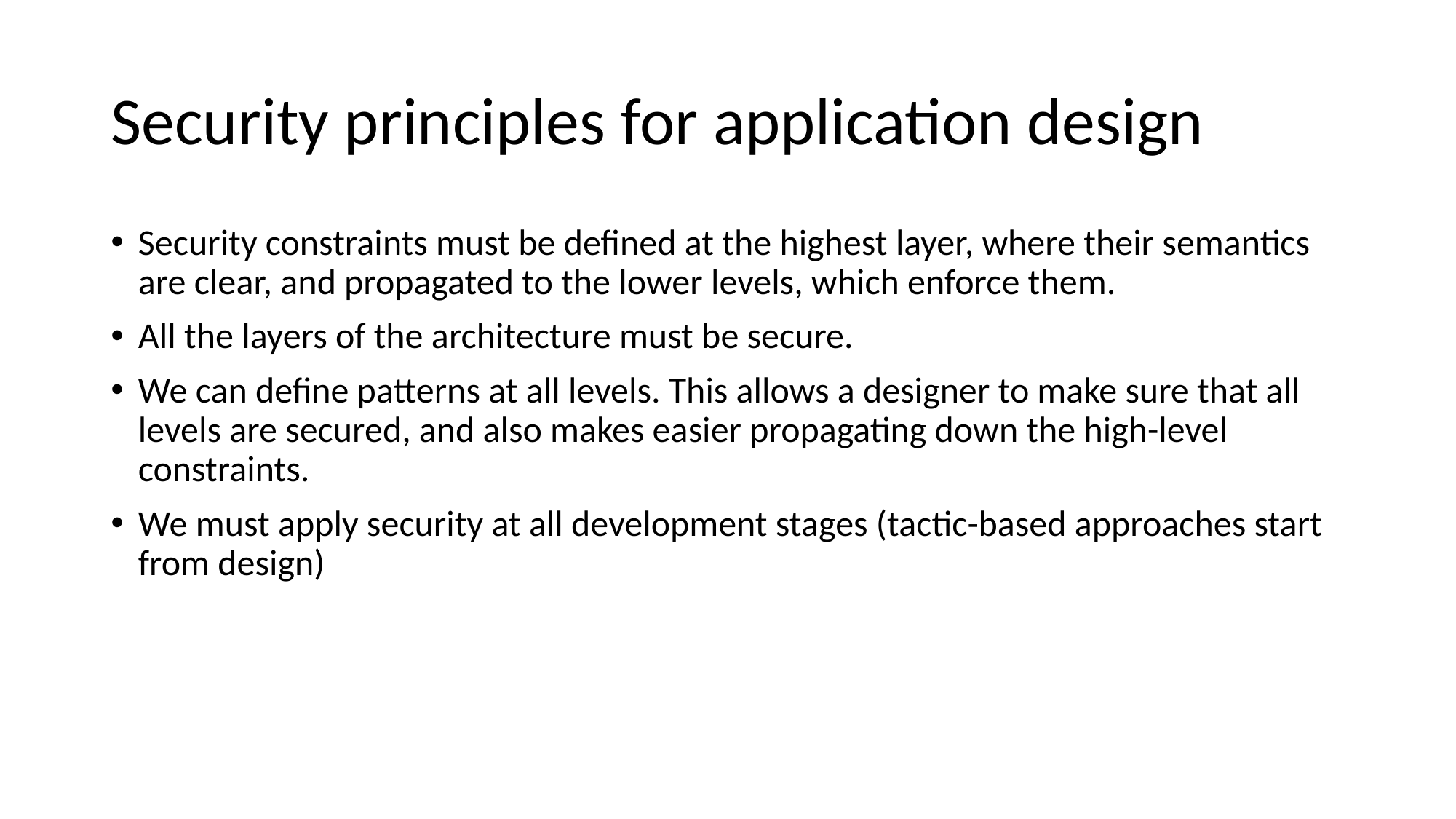

# Security principles for application design
Security constraints must be defined at the highest layer, where their semantics are clear, and propagated to the lower levels, which enforce them.
All the layers of the architecture must be secure.
We can define patterns at all levels. This allows a designer to make sure that all levels are secured, and also makes easier propagating down the high-level constraints.
We must apply security at all development stages (tactic-based approaches start from design)